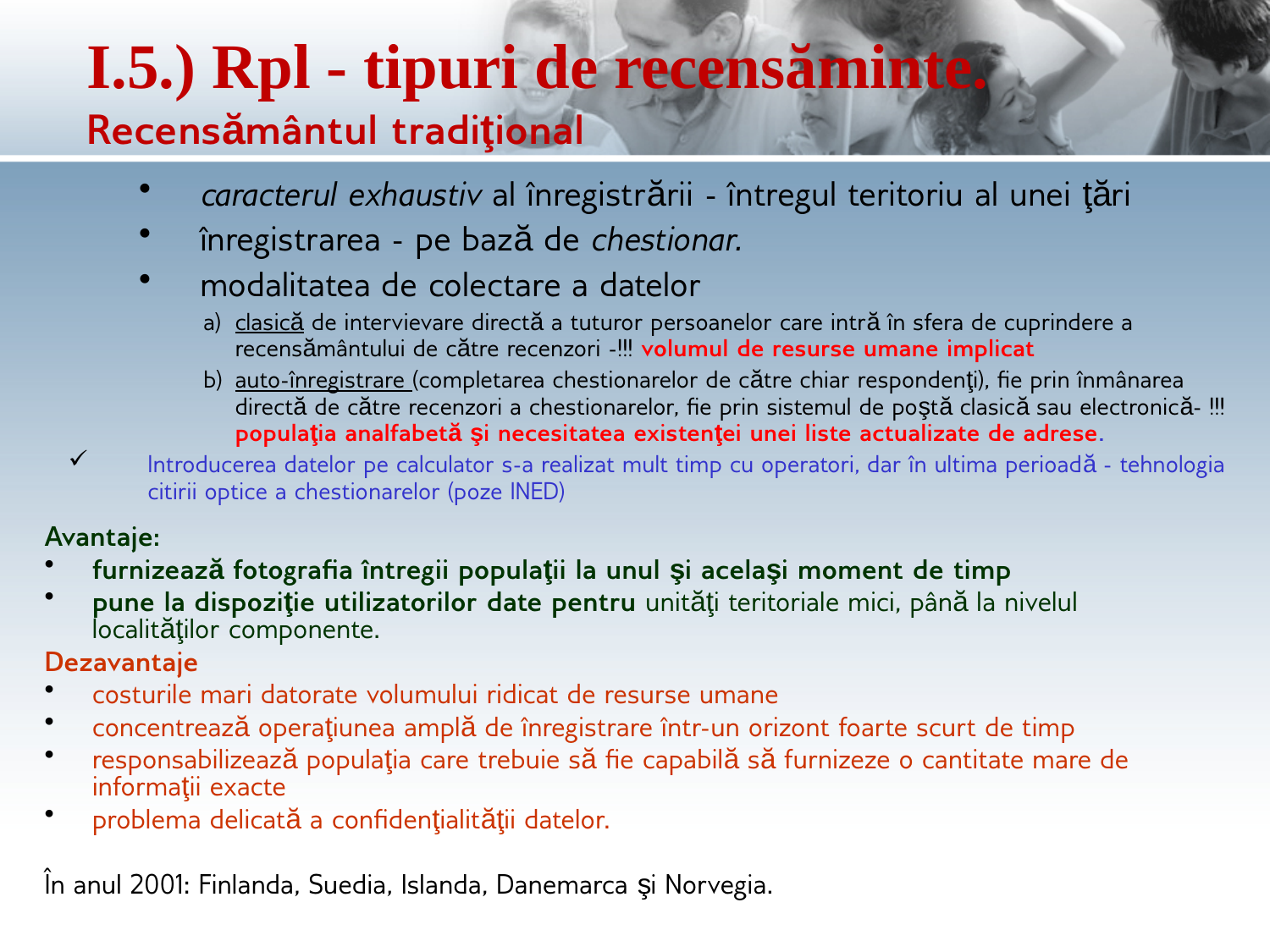

# I.5.) Rpl - tipuri de recensăminte. Recensământul tradiţional
caracterul exhaustiv al înregistrării - întregul teritoriu al unei ţări
înregistrarea - pe bază de chestionar.
modalitatea de colectare a datelor
clasică de intervievare directă a tuturor persoanelor care intră în sfera de cuprindere a recensământului de către recenzori -!!! volumul de resurse umane implicat
auto-înregistrare (completarea chestionarelor de către chiar respondenţi), fie prin înmânarea directă de către recenzori a chestionarelor, fie prin sistemul de poştă clasică sau electronică- !!! populaţia analfabetă şi necesitatea existenţei unei liste actualizate de adrese.
Introducerea datelor pe calculator s-a realizat mult timp cu operatori, dar în ultima perioadă - tehnologia citirii optice a chestionarelor (poze INED)
Avantaje:
furnizează fotografia întregii populaţii la unul şi acelaşi moment de timp
pune la dispoziţie utilizatorilor date pentru unităţi teritoriale mici, până la nivelul localităţilor componente.
Dezavantaje
costurile mari datorate volumului ridicat de resurse umane
concentrează operaţiunea amplă de înregistrare într-un orizont foarte scurt de timp
responsabilizează populaţia care trebuie să fie capabilă să furnizeze o cantitate mare de informaţii exacte
problema delicată a confidenţialităţii datelor.

În anul 2001: Finlanda, Suedia, Islanda, Danemarca şi Norvegia.